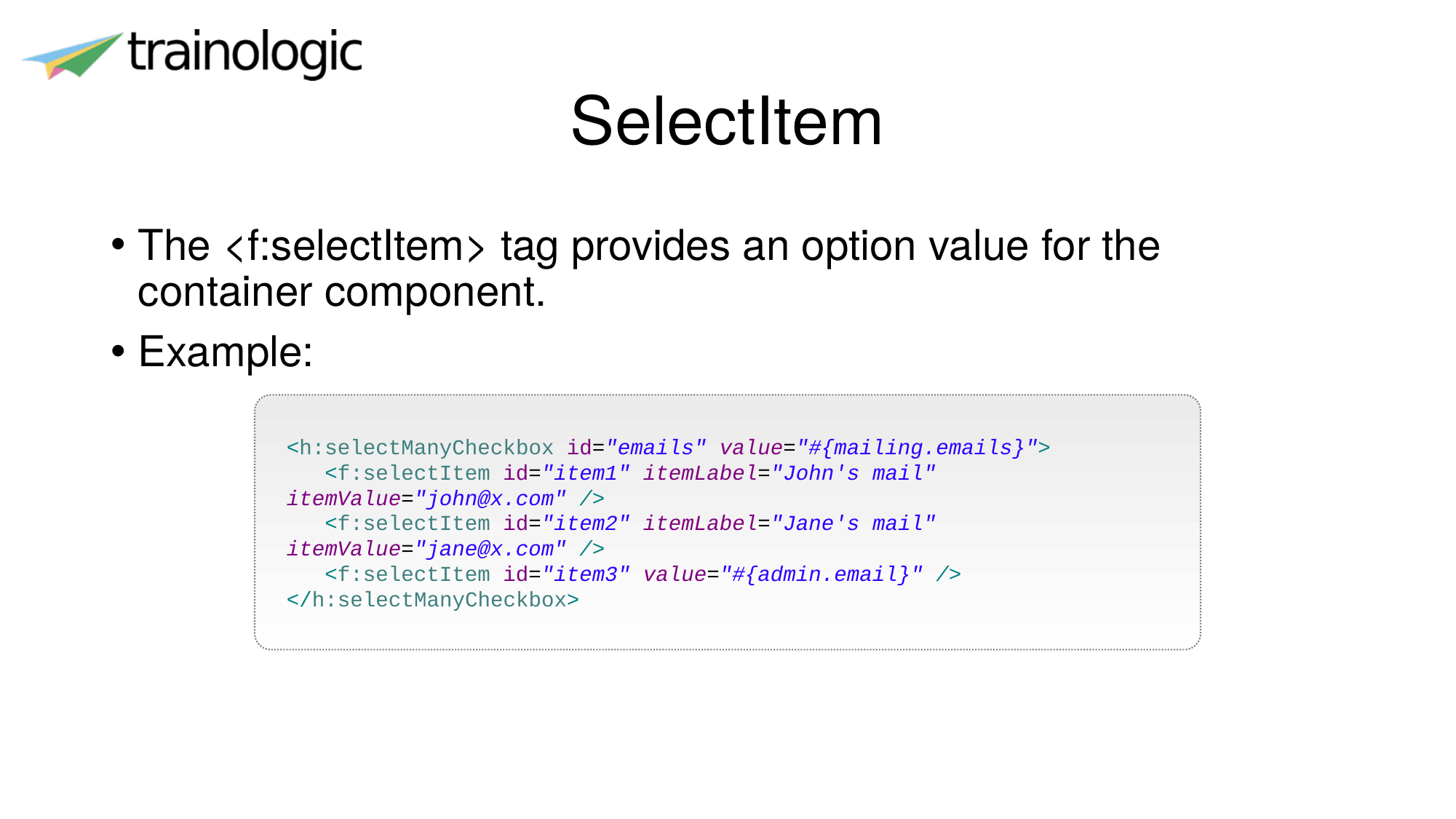

# SelectItem
The <f:selectItem> tag provides an option value for the container component.
Example:
<h:selectManyCheckbox id="emails" value="#{mailing.emails}">
   <f:selectItem id="item1" itemLabel="John's mail" 	itemValue="john@x.com" />
   <f:selectItem id="item2" itemLabel="Jane's mail" 	itemValue="jane@x.com" />
   <f:selectItem id="item3" value="#{admin.email}" />
</h:selectManyCheckbox>